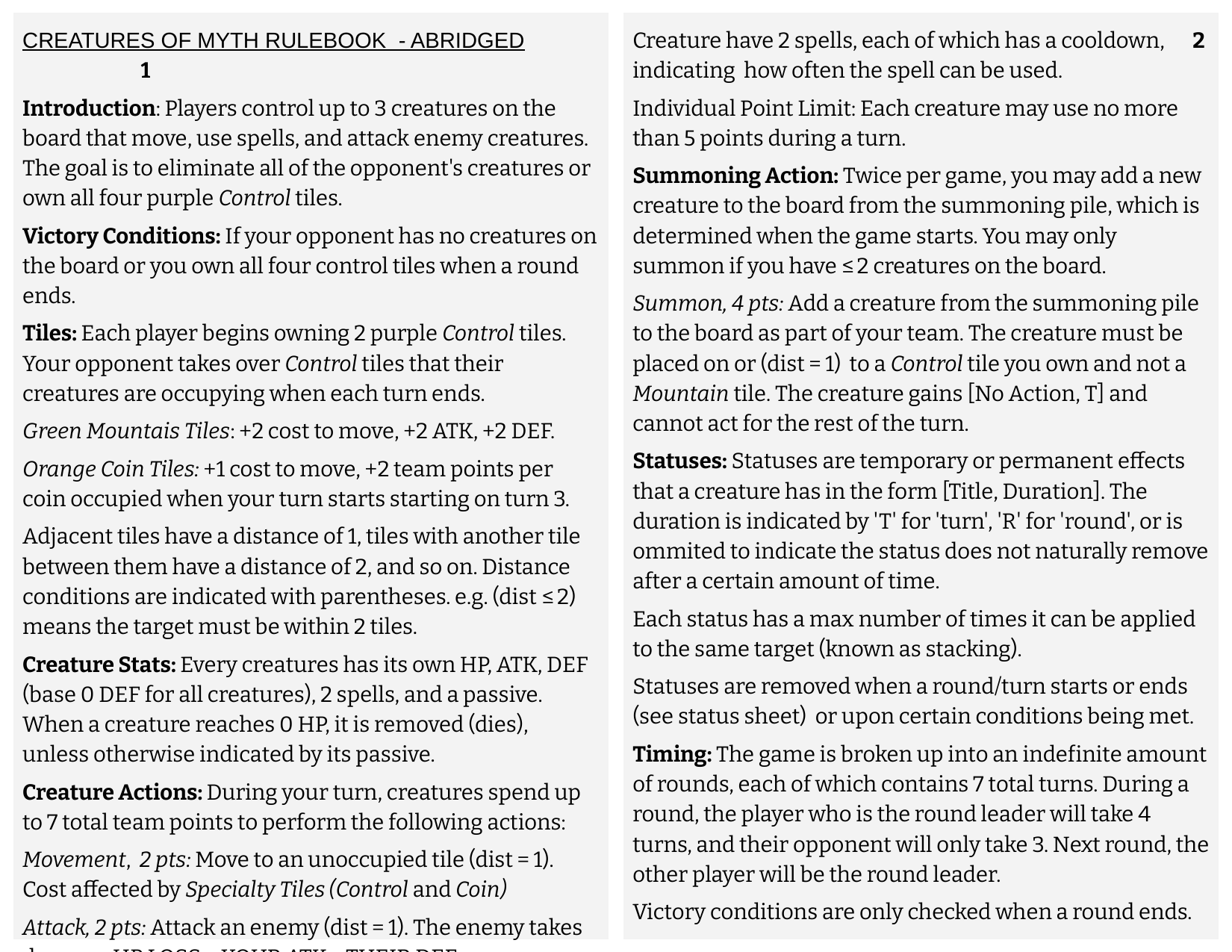

CREATURES OF MYTH RULEBOOK  - ABRIDGED		 1
Introduction: Players control up to 3 creatures on the board that move, use spells, and attack enemy creatures. The goal is to eliminate all of the opponent's creatures or own all four purple Control tiles.
Victory Conditions: If your opponent has no creatures on the board or you own all four control tiles when a round ends.
Tiles: Each player begins owning 2 purple Control tiles. Your opponent takes over Control tiles that their creatures are occupying when each turn ends.
Green Mountais Tiles: +2 cost to move, +2 ATK, +2 DEF.
Orange Coin Tiles: +1 cost to move, +2 team points per coin occupied when your turn starts starting on turn 3.
Adjacent tiles have a distance of 1, tiles with another tile between them have a distance of 2, and so on. Distance conditions are indicated with parentheses. e.g. (dist ≤ 2) means the target must be within 2 tiles.
Creature Stats: Every creatures has its own HP, ATK, DEF (base 0 DEF for all creatures), 2 spells, and a passive. When a creature reaches 0 HP, it is removed (dies), unless otherwise indicated by its passive.
Creature Actions: During your turn, creatures spend up to 7 total team points to perform the following actions:
Movement,  2 pts: Move to an unoccupied tile (dist = 1). Cost affected by Specialty Tiles (Control and Coin)
Attack, 2 pts: Attack an enemy (dist = 1). The enemy takes damage: HP LOSS = YOUR ATK - THEIR DEF.
Creature have 2 spells, each of which has a cooldown,	2 indicating  how often the spell can be used.
Individual Point Limit: Each creature may use no more	than 5 points during a turn.
Summoning Action: Twice per game, you may add a new creature to the board from the summoning pile, which is determined when the game starts. You may only summon if you have ≤ 2 creatures on the board.
Summon, 4 pts: Add a creature from the summoning pile to the board as part of your team. The creature must be placed on or (dist = 1)  to a Control tile you own and not a Mountain tile. The creature gains [No Action, T] and cannot act for the rest of the turn.
Statuses: Statuses are temporary or permanent effects that a creature has in the form [Title, Duration]. The duration is indicated by 'T' for 'turn', 'R' for 'round', or is ommited to indicate the status does not naturally remove after a certain amount of time.
Each status has a max number of times it can be applied to the same target (known as stacking).
Statuses are removed when a round/turn starts or ends (see status sheet)  or upon certain conditions being met.
Timing: The game is broken up into an indefinite amount of rounds, each of which contains 7 total turns. During a round, the player who is the round leader will take 4 turns, and their opponent will only take 3. Next round, the other player will be the round leader.
Victory conditions are only checked when a round ends.